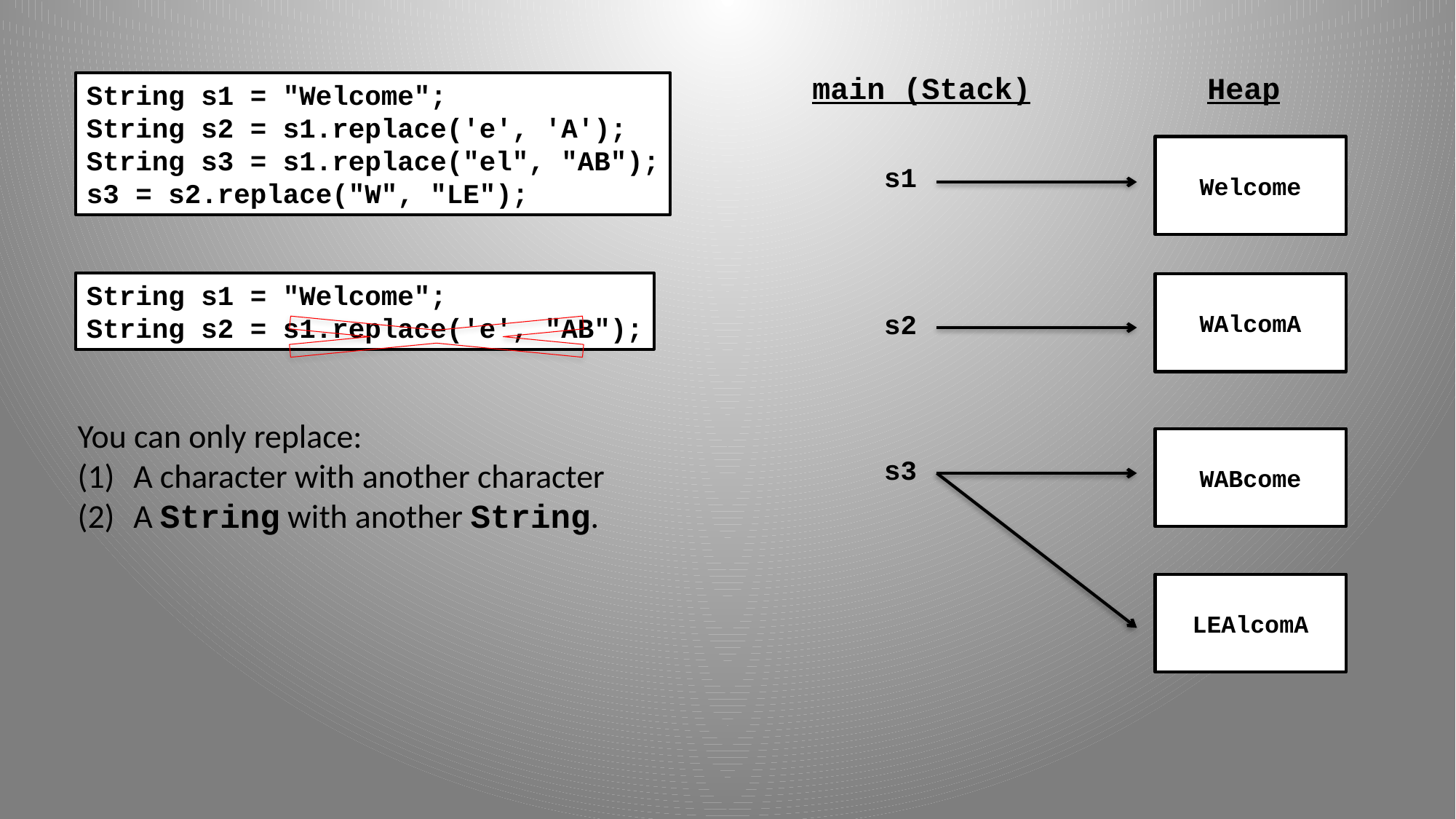

main (Stack)
Heap
String s1 = "Welcome";
String s2 = s1.replace('e', 'A');
String s3 = s1.replace("el", "AB");
s3 = s2.replace("W", "LE");

Welcome

s1
String s1 = "Welcome";
String s2 = s1.replace('e', "AB");

WAlcomA

s2

You can only replace:
  A character with another character
  A String with another String.

WABcome

s3

LEAlcomA